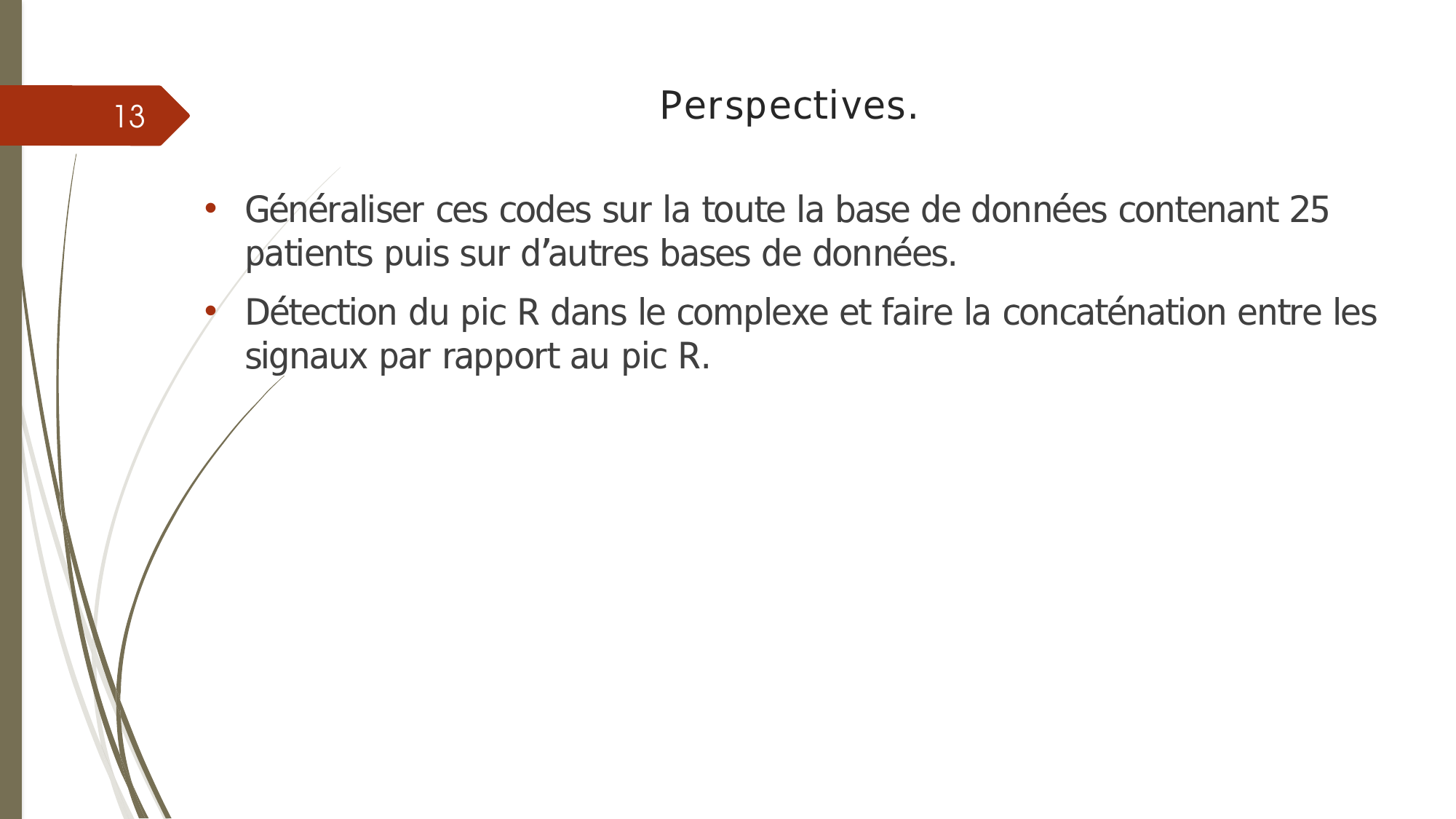

# Perspectives.
13
Généraliser ces codes sur la toute la base de données contenant 25 patients puis sur d’autres bases de données.
Détection du pic R dans le complexe et faire la concaténation entre les signaux par rapport au pic R.